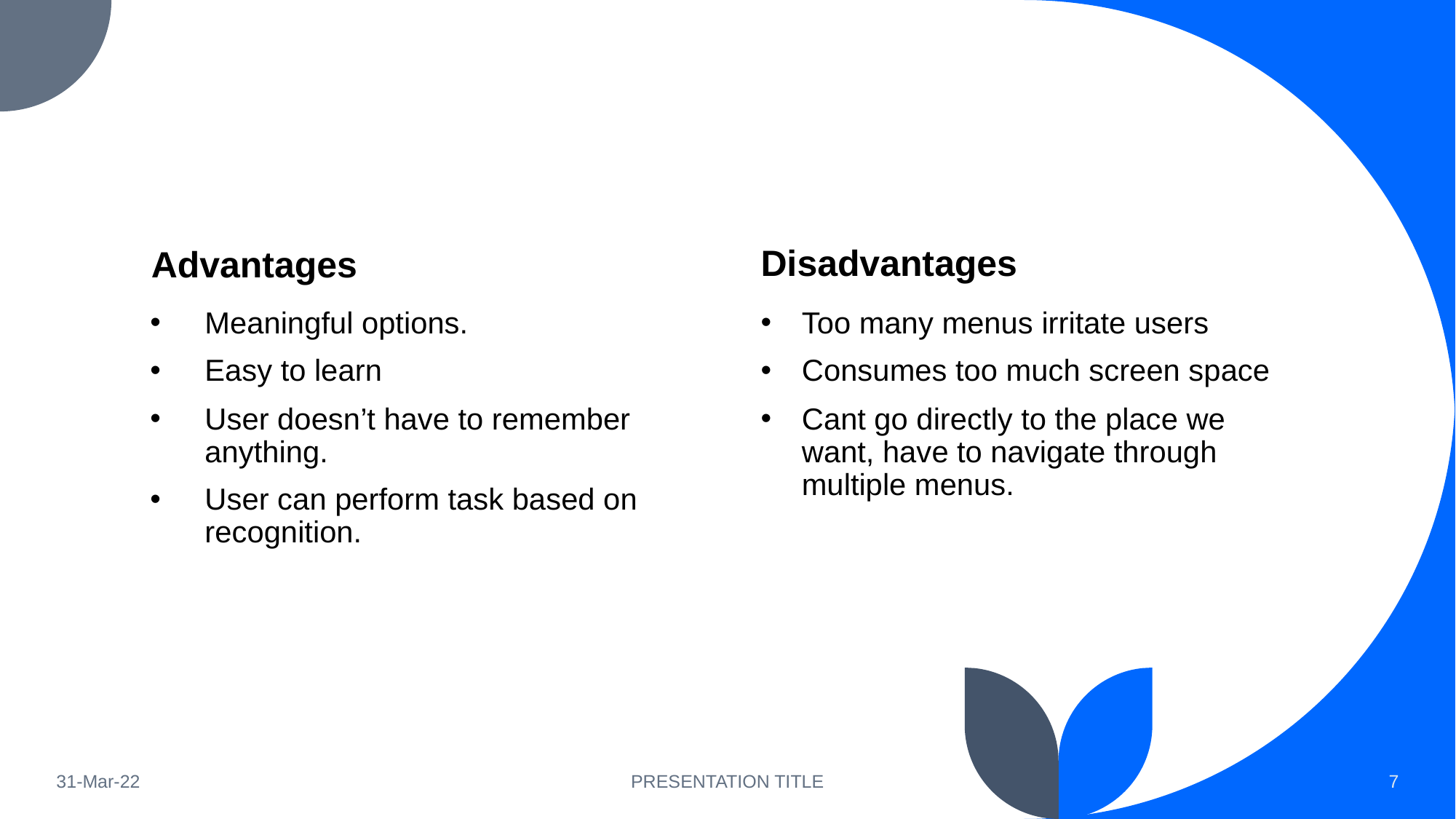

Disadvantages
Advantages
Meaningful options.
Easy to learn
User doesn’t have to remember anything.
User can perform task based on recognition.

Too many menus irritate users
Consumes too much screen space
Cant go directly to the place we want, have to navigate through multiple menus.
31-Mar-22
PRESENTATION TITLE
7